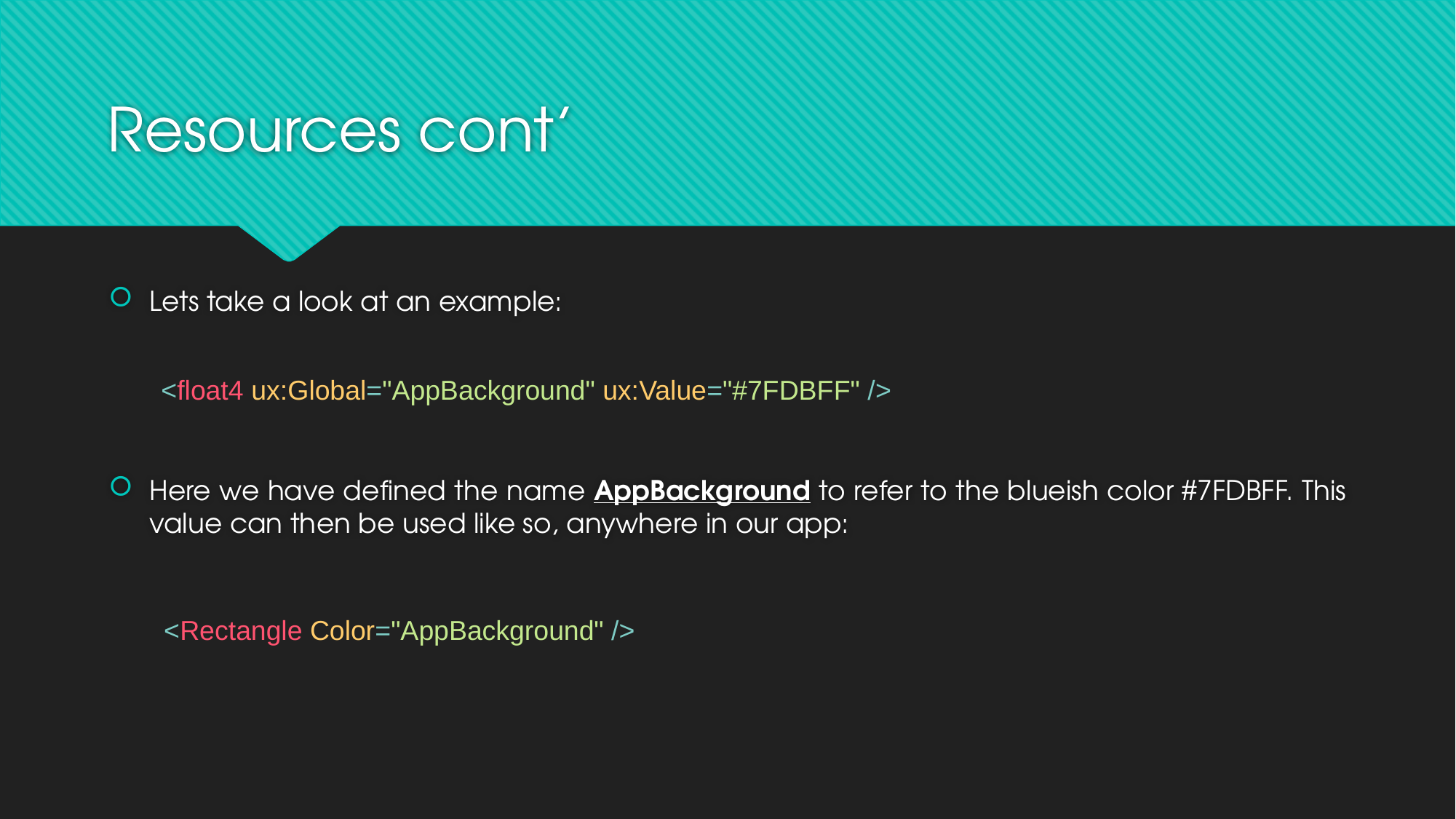

# Resources cont’
Lets take a look at an example:

Here we have defined the name AppBackground to refer to the blueish color #7FDBFF. This value can then be used like so, anywhere in our app:

<float4 ux:Global="AppBackground" ux:Value="#7FDBFF" />
<Rectangle Color="AppBackground" />